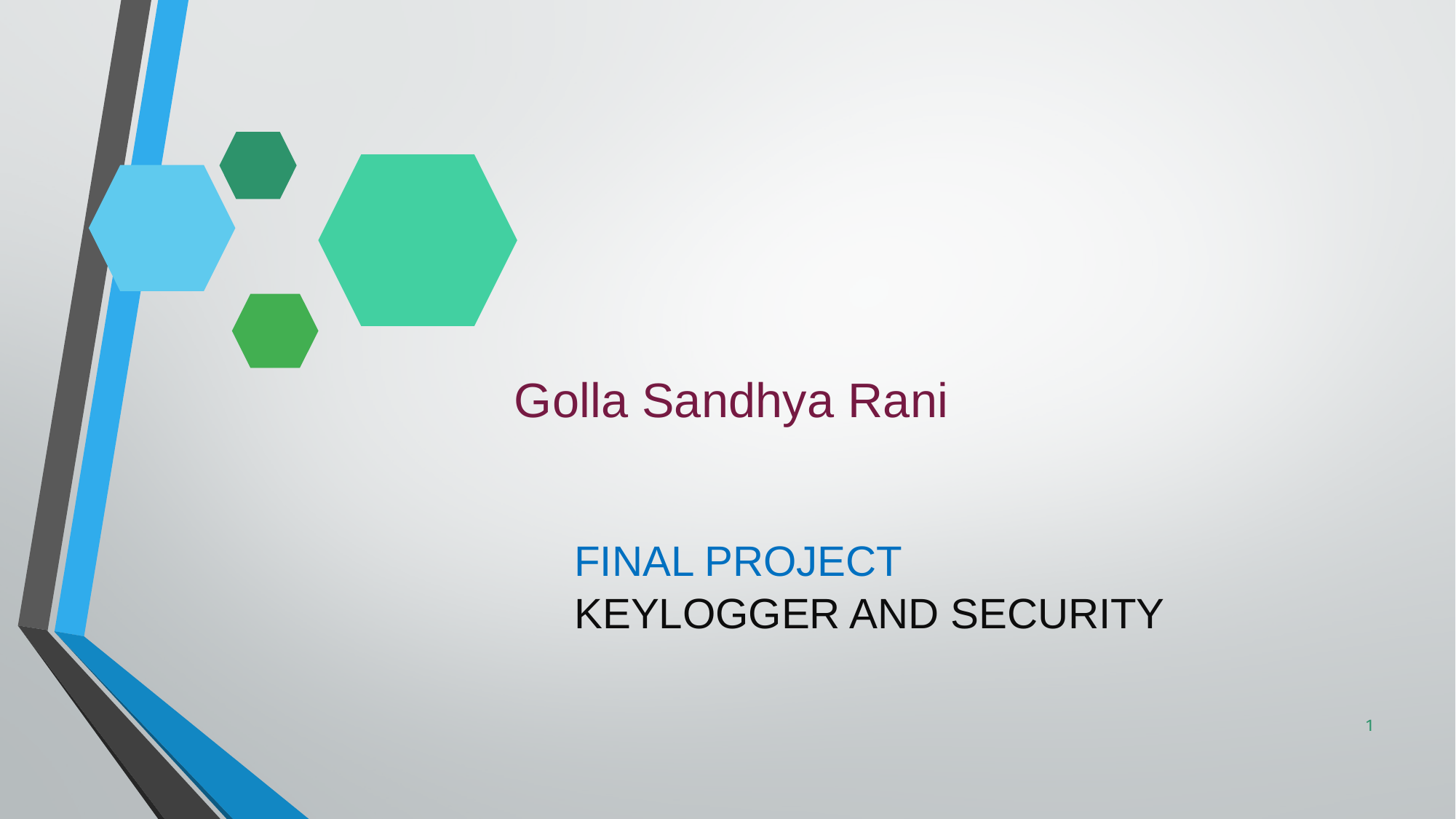

# Golla Sandhya Rani
FINAL PROJECT
KEYLOGGER AND SECURITY

1